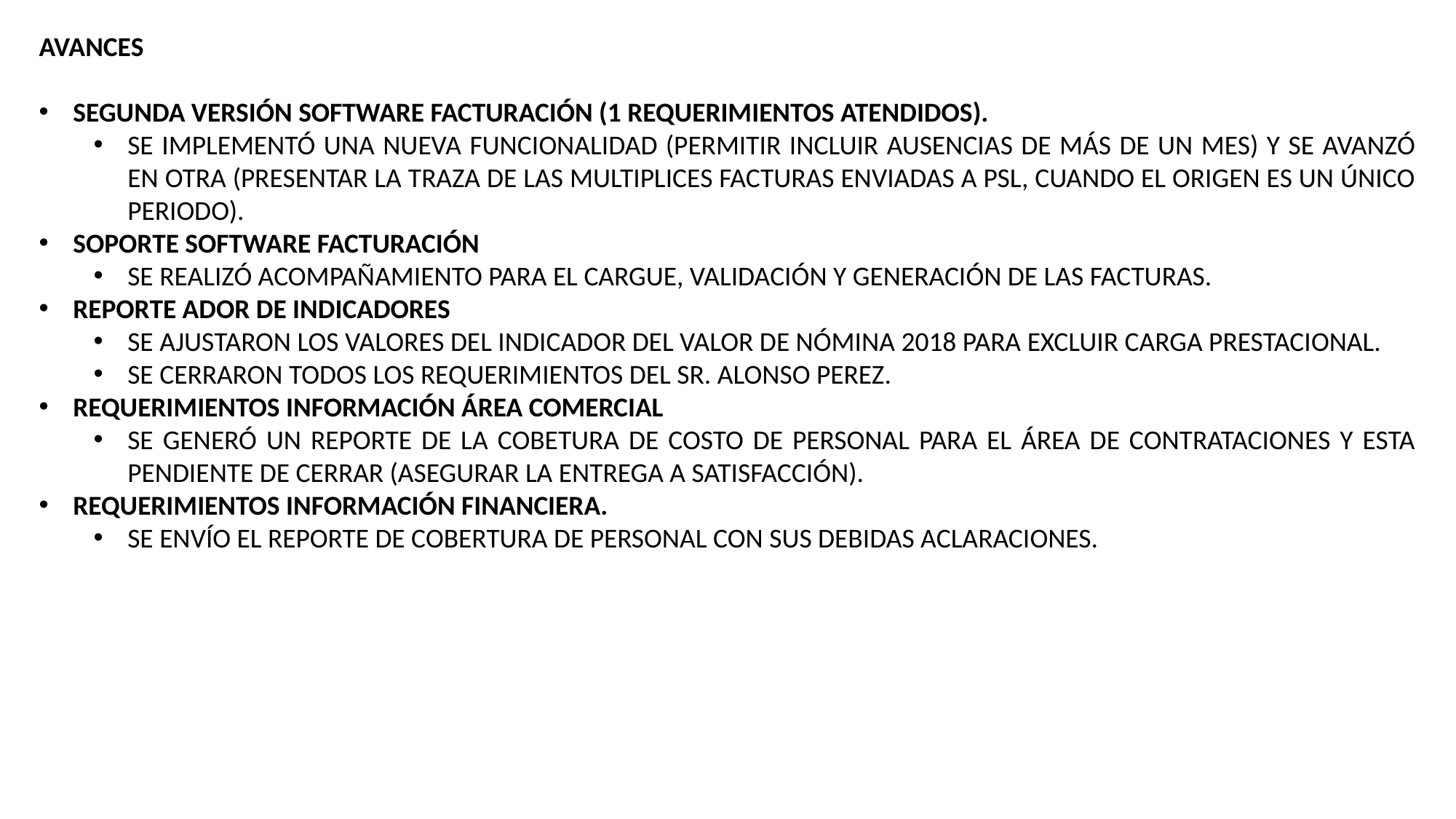

AVANCES

SEGUNDA VERSIÓN SOFTWARE FACTURACIÓN (1 REQUERIMIENTOS ATENDIDOS).
SE IMPLEMENTÓ UNA NUEVA FUNCIONALIDAD (PERMITIR INCLUIR AUSENCIAS DE MÁS DE UN MES) Y SE AVANZÓ EN OTRA (PRESENTAR LA TRAZA DE LAS MULTIPLICES FACTURAS ENVIADAS A PSL, CUANDO EL ORIGEN ES UN ÚNICO PERIODO).
SOPORTE SOFTWARE FACTURACIÓN
SE REALIZÓ ACOMPAÑAMIENTO PARA EL CARGUE, VALIDACIÓN Y GENERACIÓN DE LAS FACTURAS.
REPORTE ADOR DE INDICADORES
SE AJUSTARON LOS VALORES DEL INDICADOR DEL VALOR DE NÓMINA 2018 PARA EXCLUIR CARGA PRESTACIONAL.
SE CERRARON TODOS LOS REQUERIMIENTOS DEL SR. ALONSO PEREZ.
REQUERIMIENTOS INFORMACIÓN ÁREA COMERCIAL
SE GENERÓ UN REPORTE DE LA COBETURA DE COSTO DE PERSONAL PARA EL ÁREA DE CONTRATACIONES Y ESTA PENDIENTE DE CERRAR (ASEGURAR LA ENTREGA A SATISFACCIÓN).
REQUERIMIENTOS INFORMACIÓN FINANCIERA.
SE ENVÍO EL REPORTE DE COBERTURA DE PERSONAL CON SUS DEBIDAS ACLARACIONES.